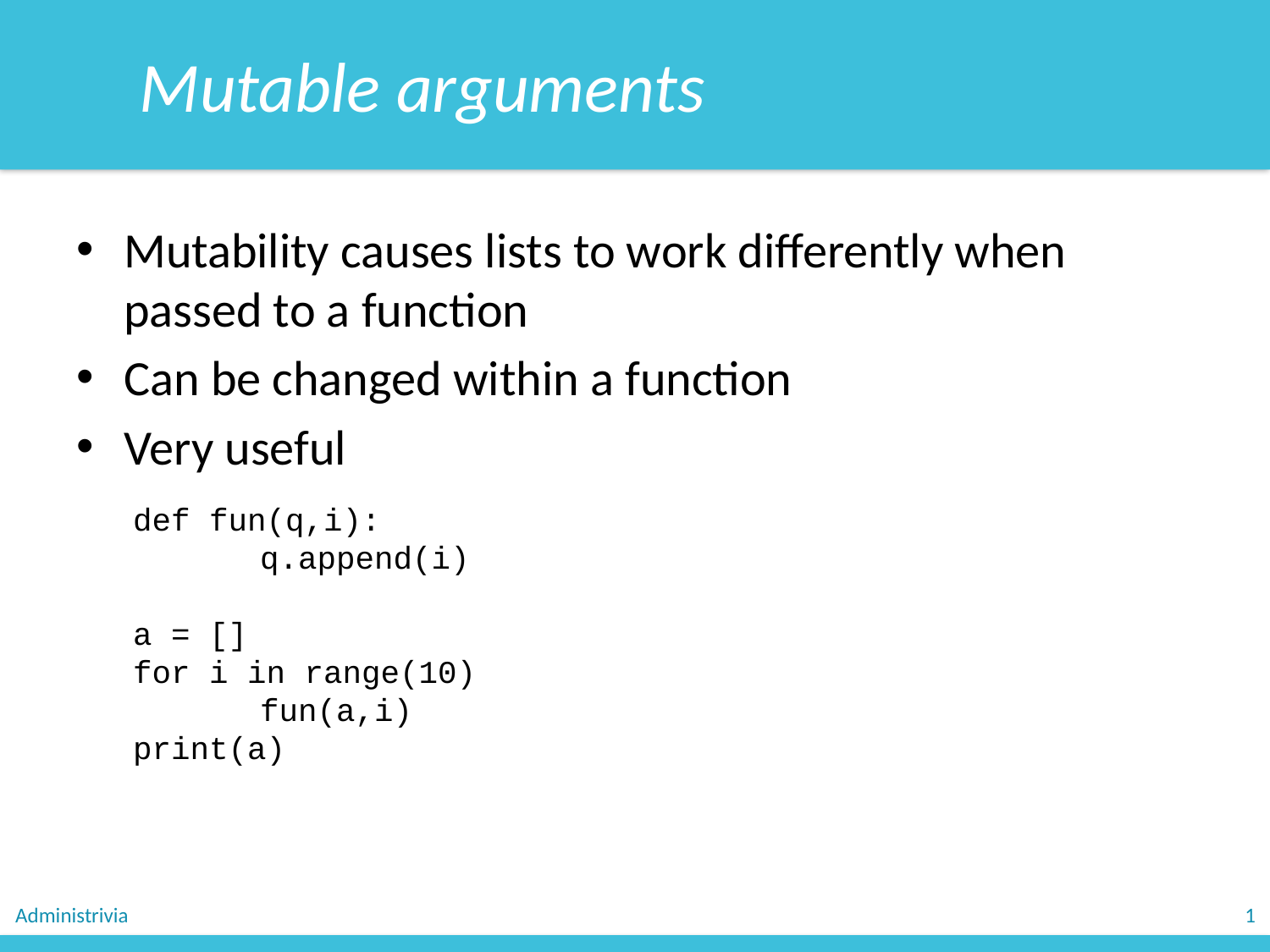

Mutable arguments
Mutability causes lists to work differently when passed to a function
Can be changed within a function
Very useful

def fun(q,i):
	q.append(i)

a = []
for i in range(10)
	fun(a,i)
print(a)
Administrivia
1